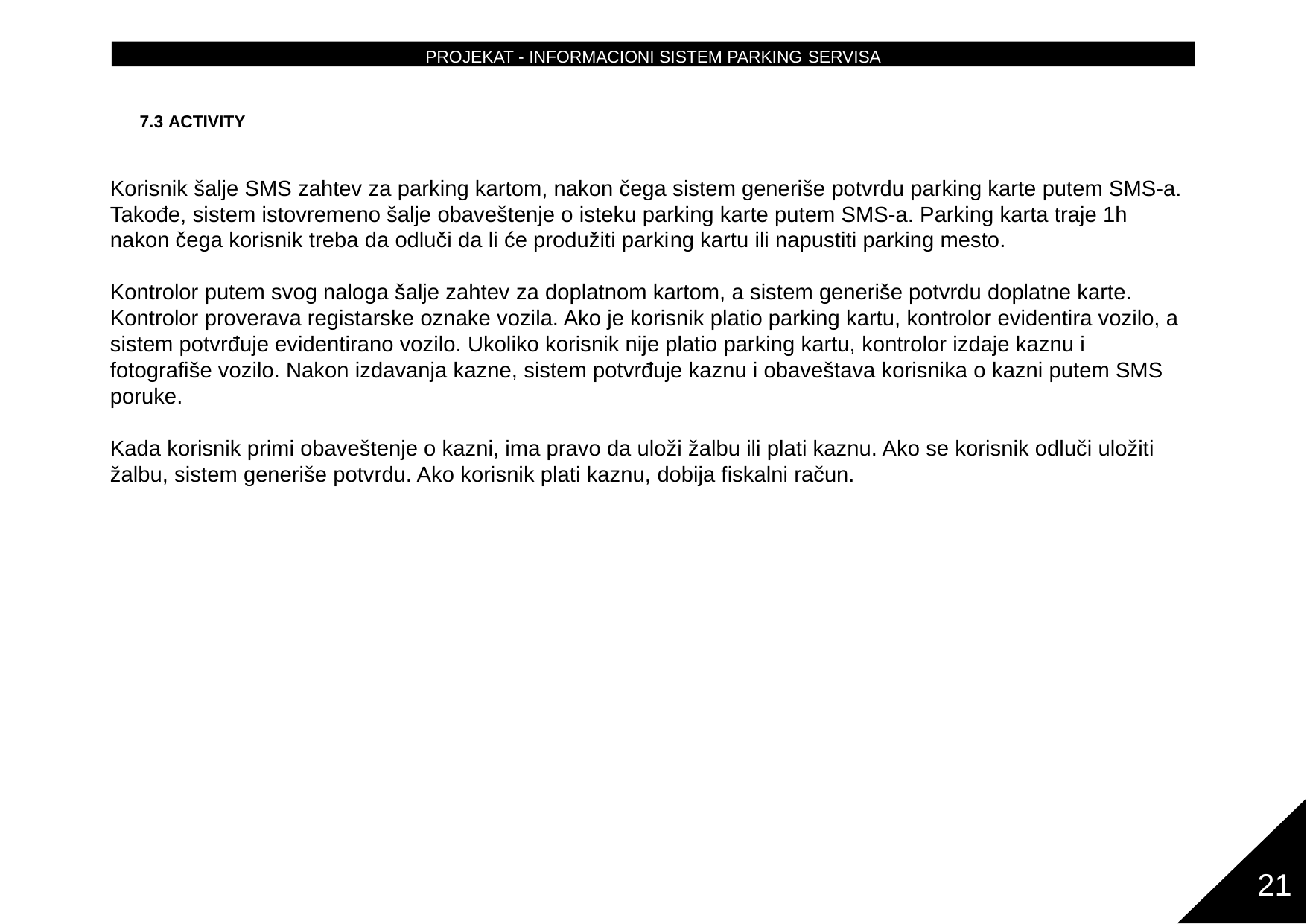

PROJEKAT - INFORMACIONI SISTEM PARKING SERVISA
7.3 ACTIVITY

Korisnik šalje SMS zahtev za parking kartom, nakon čega sistem generiše potvrdu parking karte putem SMS-a. Takođe, sistem istovremeno šalje obaveštenje o isteku parking karte putem SMS-a. Parking karta traje 1h nakon čega korisnik treba da odluči da li će produžiti parking kartu ili napustiti parking mesto.

Kontrolor putem svog naloga šalje zahtev za doplatnom kartom, a sistem generiše potvrdu doplatne karte. Kontrolor proverava registarske oznake vozila. Ako je korisnik platio parking kartu, kontrolor evidentira vozilo, a sistem potvrđuje evidentirano vozilo. Ukoliko korisnik nije platio parking kartu, kontrolor izdaje kaznu i fotografiše vozilo. Nakon izdavanja kazne, sistem potvrđuje kaznu i obaveštava korisnika o kazni putem SMS poruke.

Kada korisnik primi obaveštenje o kazni, ima pravo da uloži žalbu ili plati kaznu. Ako se korisnik odluči uložiti žalbu, sistem generiše potvrdu. Ako korisnik plati kaznu, dobija fiskalni račun.

21